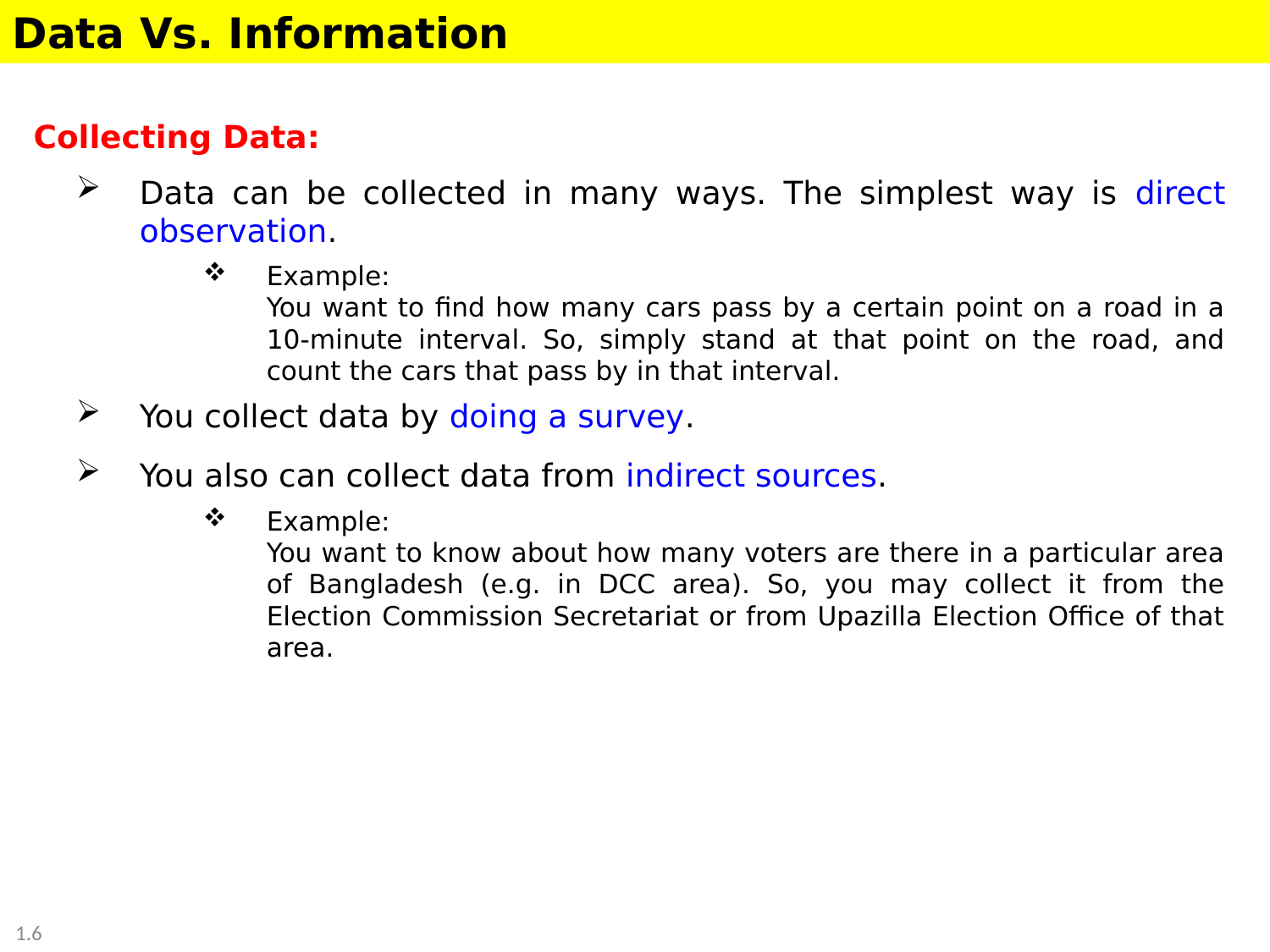

Data Vs. Information
Collecting Data:
Data can be collected in many ways. The simplest way is direct observation.
Example:
	You want to find how many cars pass by a certain point on a road in a 10-minute interval. So, simply stand at that point on the road, and count the cars that pass by in that interval.
You collect data by doing a survey.
You also can collect data from indirect sources.
Example:
	You want to know about how many voters are there in a particular area of Bangladesh (e.g. in DCC area). So, you may collect it from the Election Commission Secretariat or from Upazilla Election Office of that area.
1.6